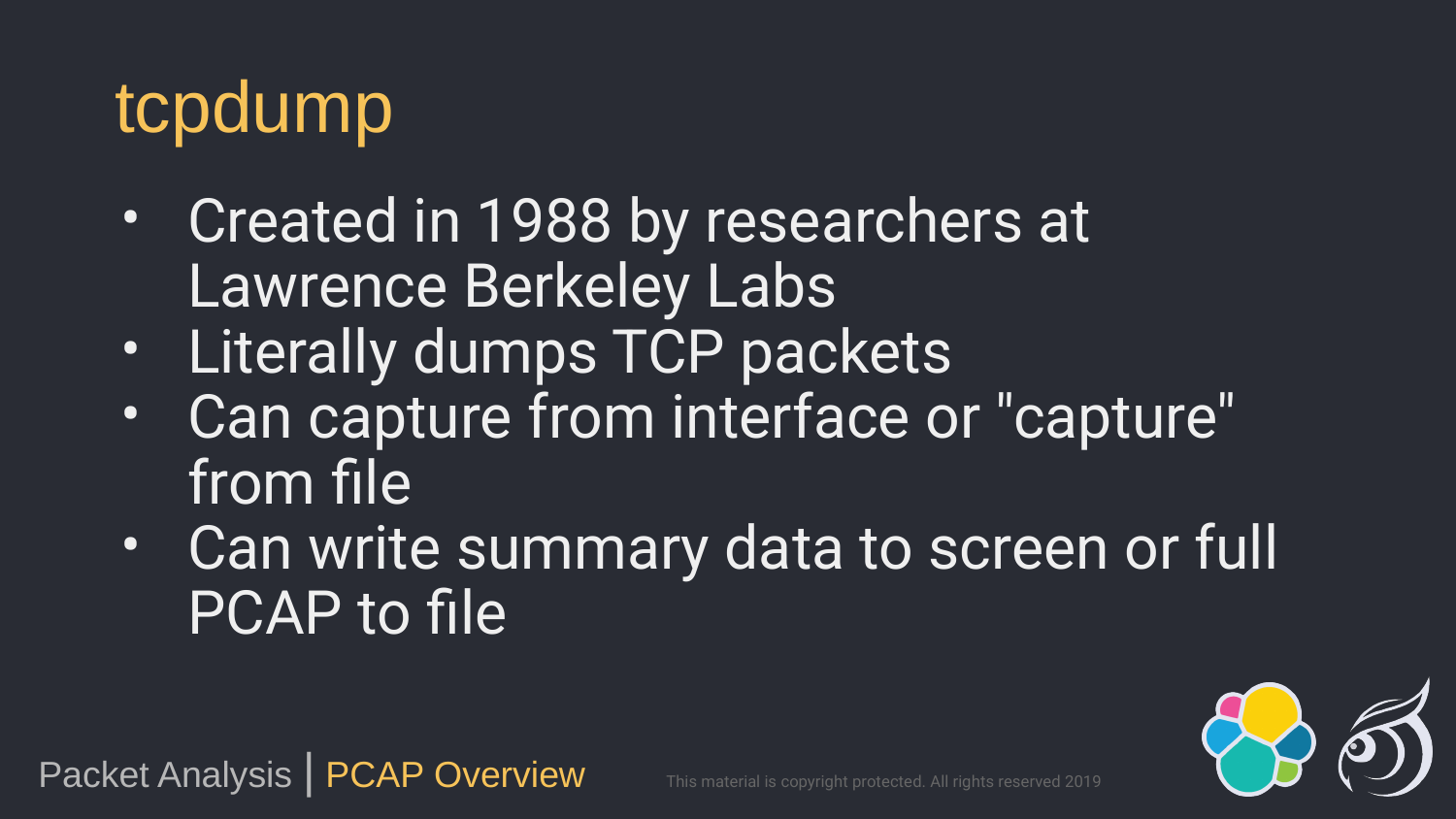

# tcpdump
Created in 1988 by researchers at Lawrence Berkeley Labs
Literally dumps TCP packets
Can capture from interface or "capture" from file
Can write summary data to screen or full PCAP to file